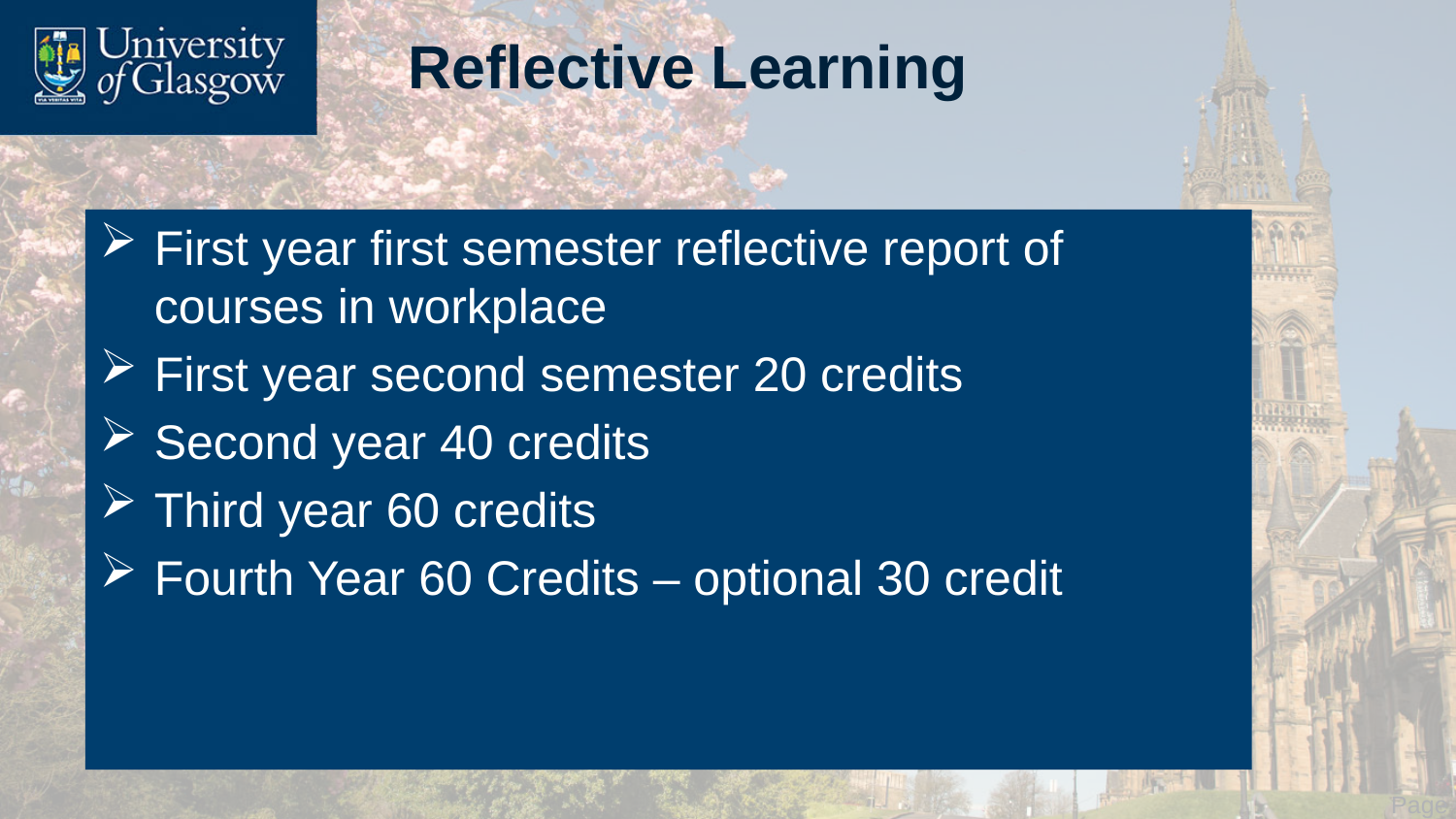

# Reflective Learning
First year first semester reflective report of courses in workplace
First year second semester 20 credits
Second year 40 credits
Third year 60 credits
Fourth Year 60 Credits – optional 30 credit
 Page 9